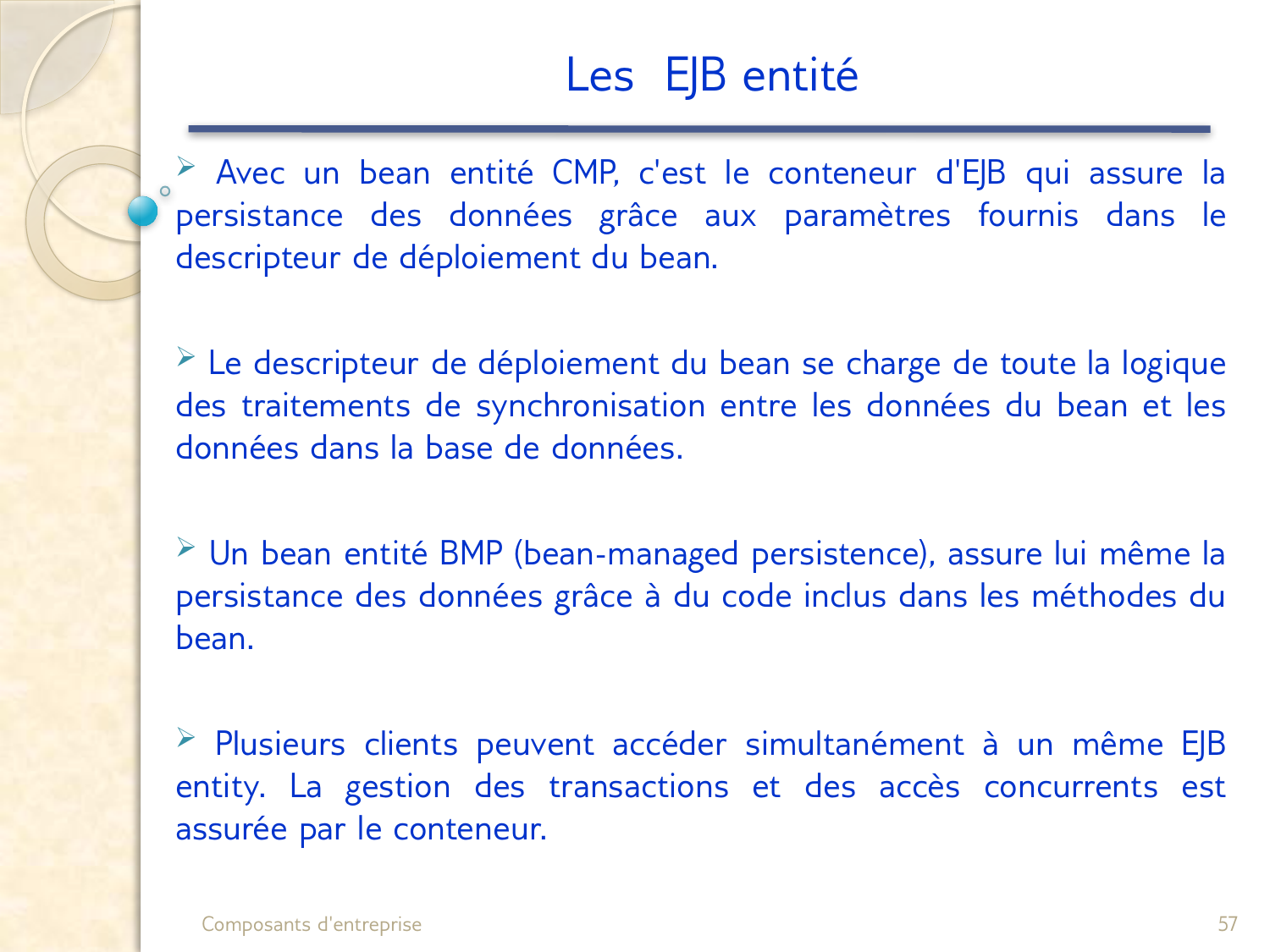

# Les  EJB entité
 Avec un bean entité CMP, c'est le conteneur d'EJB qui assure la persistance des données grâce aux paramètres fournis dans le descripteur de déploiement du bean.

 Le descripteur de déploiement du bean se charge de toute la logique des traitements de synchronisation entre les données du bean et les données dans la base de données.

 Un bean entité BMP (bean-managed persistence), assure lui même la persistance des données grâce à du code inclus dans les méthodes du bean.

 Plusieurs clients peuvent accéder simultanément à un même EJB entity. La gestion des transactions et des accès concurrents est assurée par le conteneur.
Composants d'entreprise
57